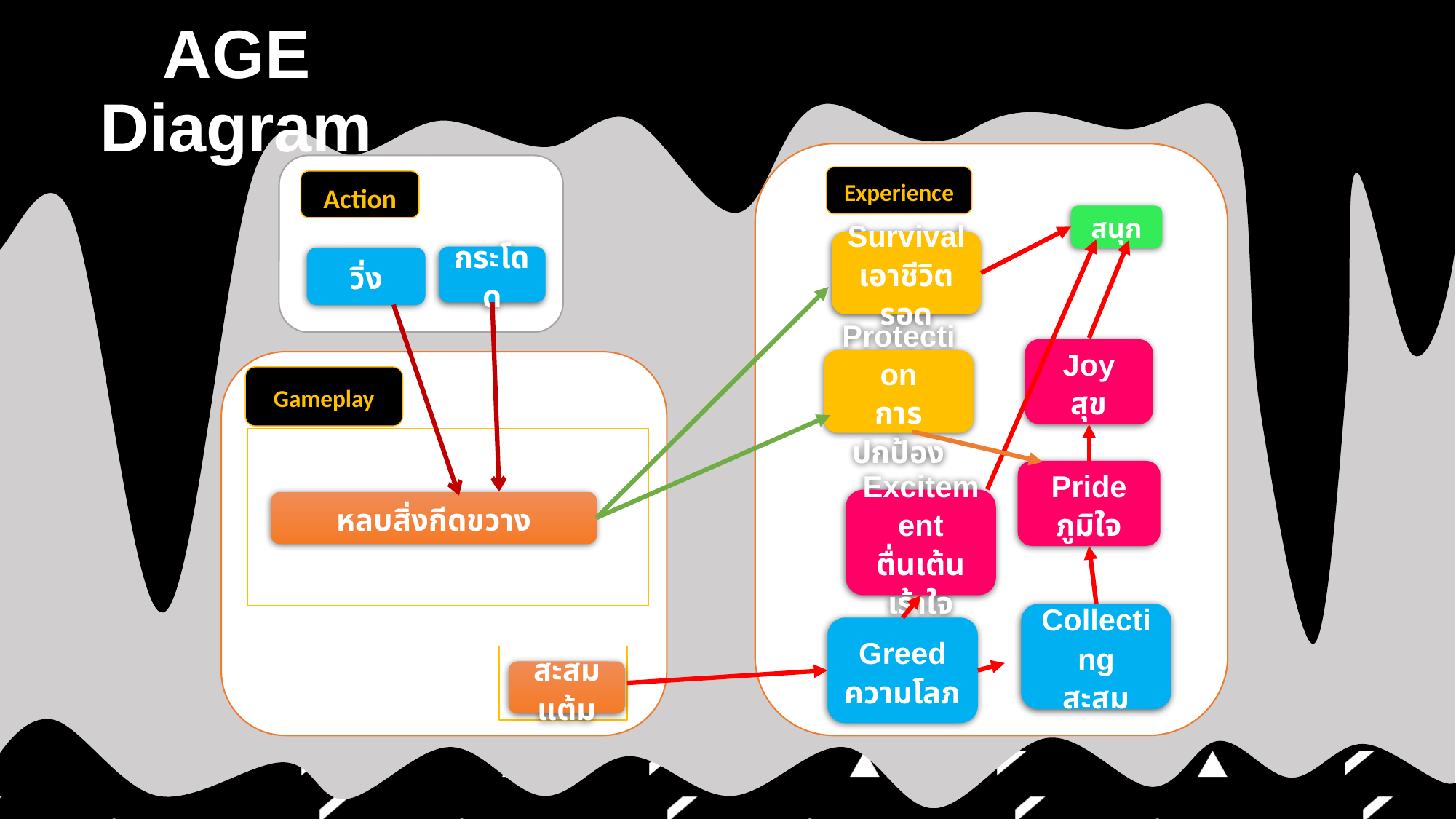

# AGE Diagram

Experience
Action
สนุก
Survival
เอาชีวิตรอด
กระโดด
วิ่ง
Joy
สุข
Protection
การปกป้อง

Gameplay

Pride
ภูมิใจ
Excitement
ตื่นเต้น เร้าใจ
หลบสิ่งกีดขวาง
Collecting
สะสม
Greed
ความโลภ

สะสมแต้ม